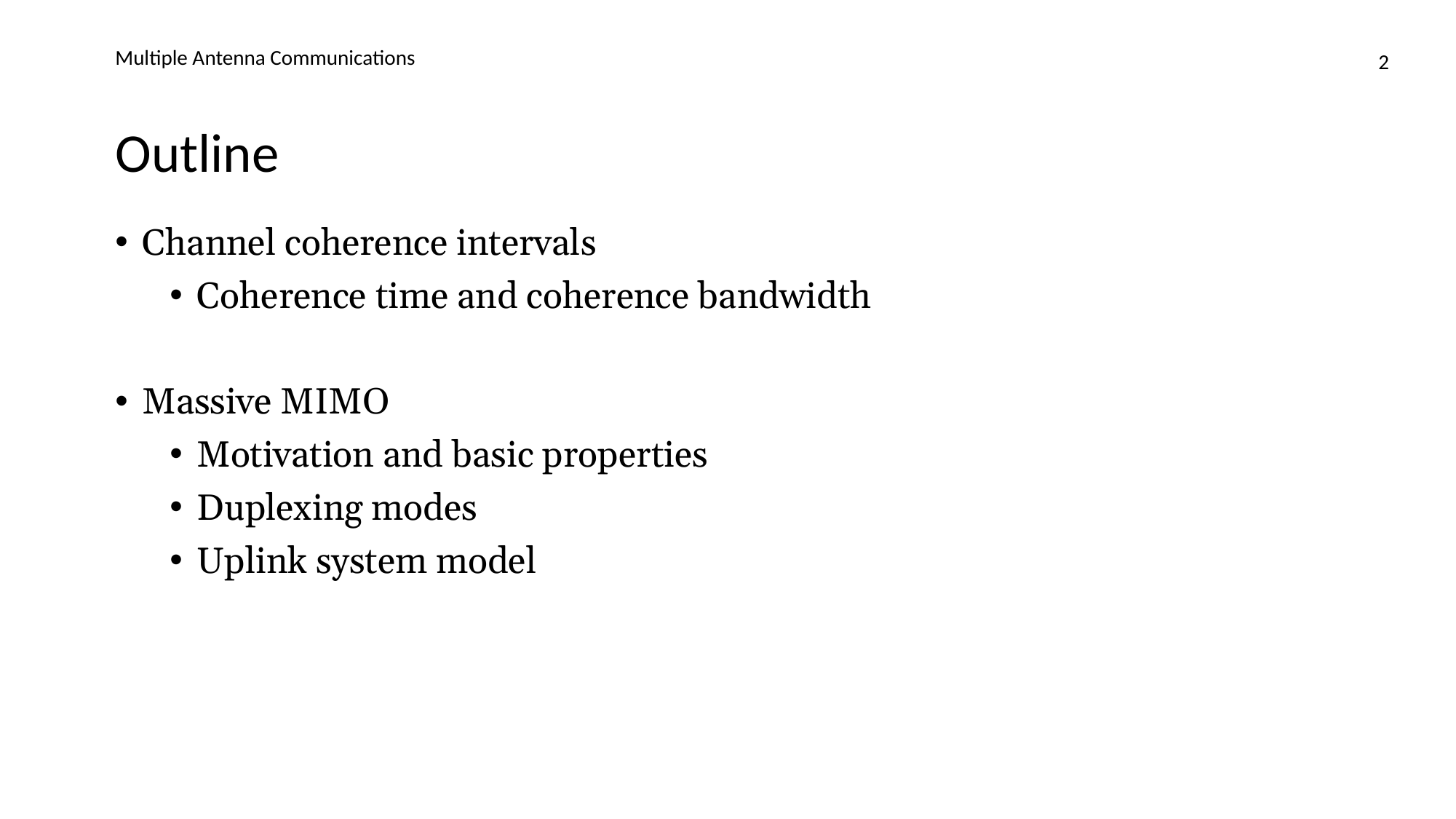

Multiple Antenna Communications
2
# Outline
Channel coherence intervals
Coherence time and coherence bandwidth

Massive MIMO
Motivation and basic properties
Duplexing modes
Uplink system model